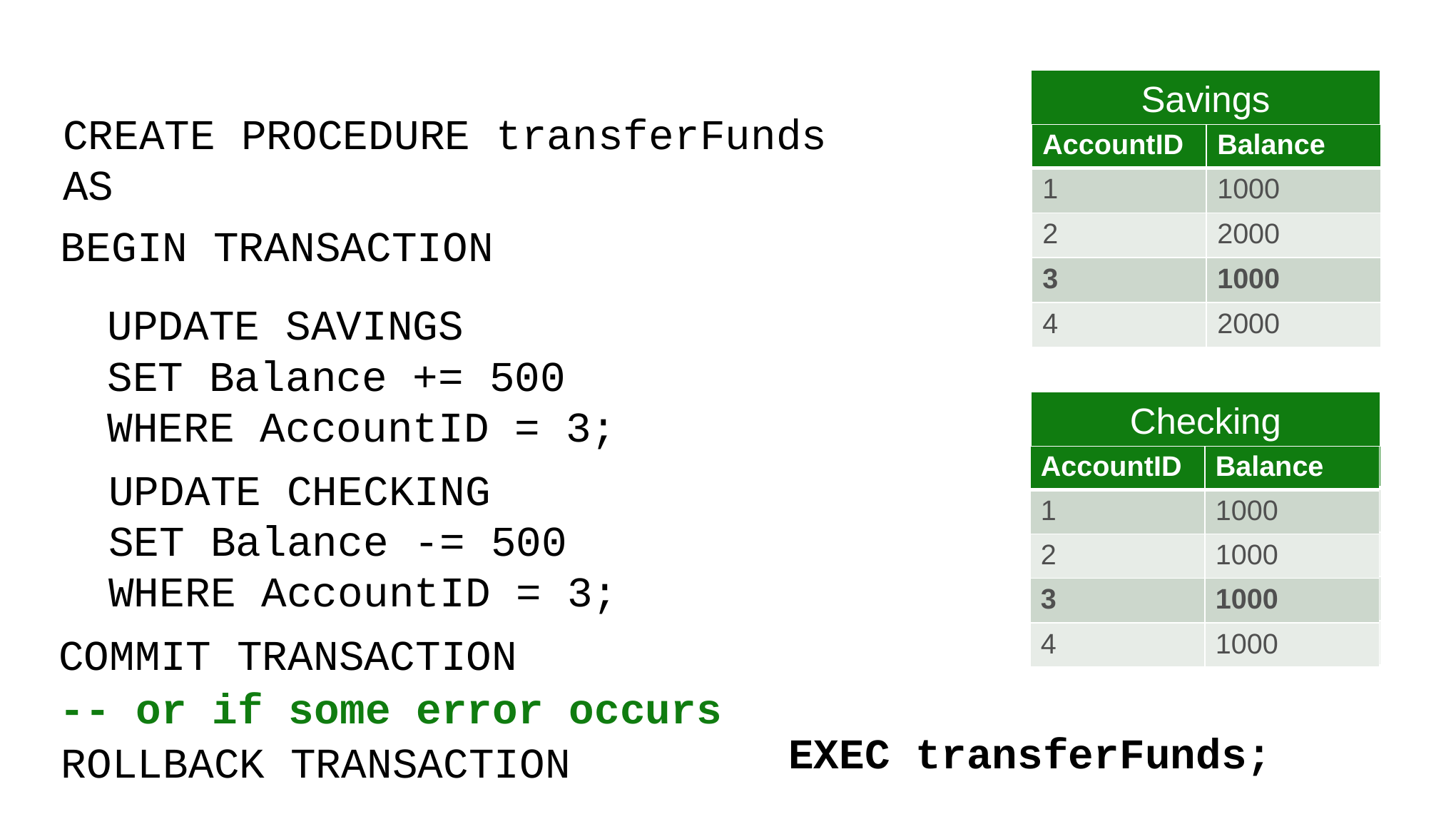

Savings
CREATE PROCEDURE transferFunds
AS
| AccountID | Balance |
| --- | --- |
| 1 | 1000 |
| 2 | 2000 |
| 3 | 1000 |
| 4 | 2000 |
| AccountID | Balance |
| --- | --- |
| 1 | 1000 |
| 2 | 2000 |
| 3 | 1500 |
| 4 | 2000 |
BEGIN TRANSACTION
UPDATE SAVINGS
SET Balance += 500
WHERE AccountID = 3;
UPDATE CHECKING
SET Balance -= 500
WHERE AccountID = 3;
Checking
| AccountID | Balance |
| --- | --- |
| 1 | 1000 |
| 2 | 2000 |
| 3 | 500 |
| 4 | 2000 |
| AccountID | Balance |
| --- | --- |
| 1 | 1000 |
| 2 | 1000 |
| 3 | 1000 |
| 4 | 1000 |
COMMIT TRANSACTION
-- or if some error occurs
EXEC transferFunds;
ROLLBACK TRANSACTION